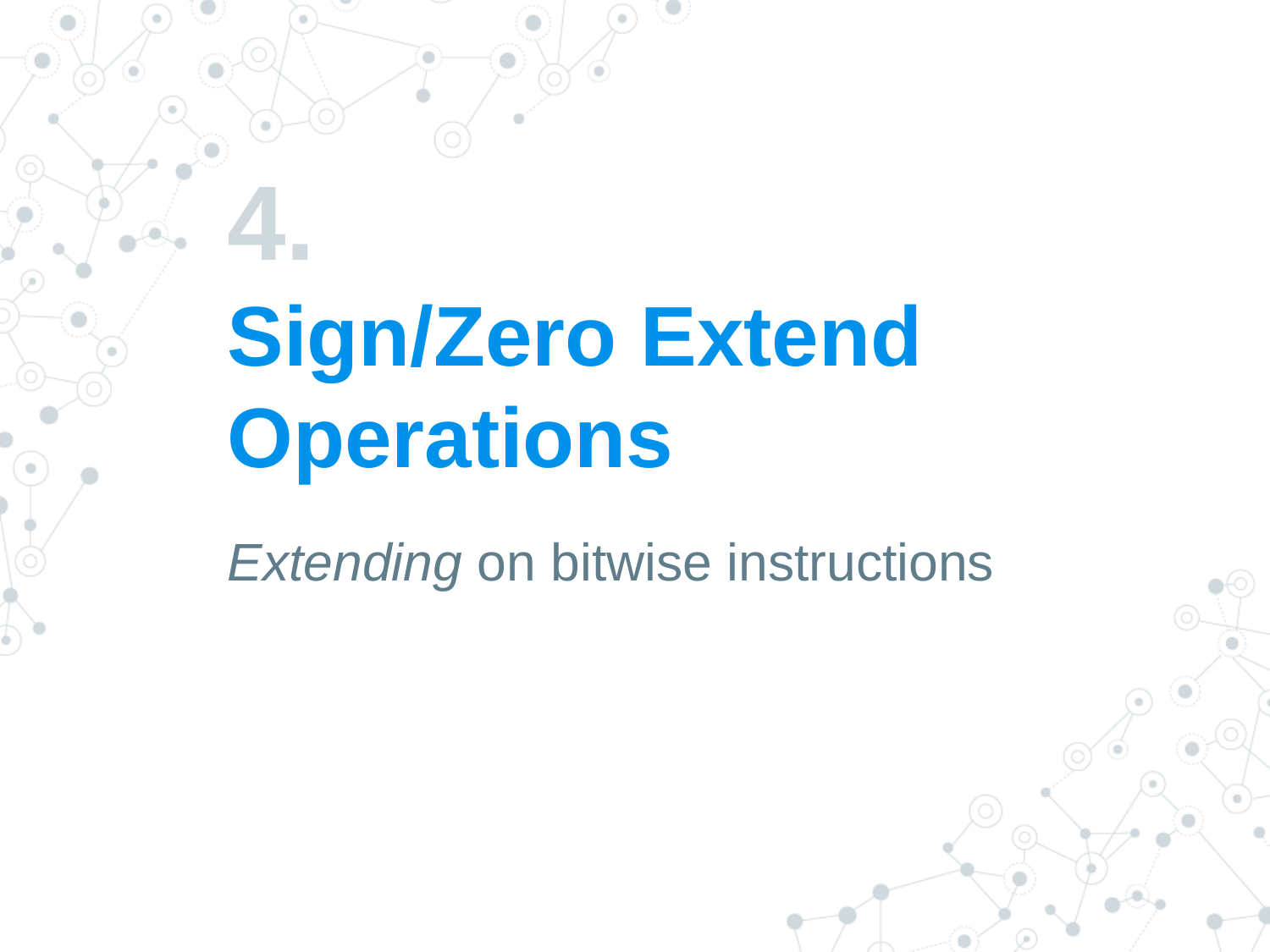

# 4.
Sign/Zero Extend Operations
Extending on bitwise instructions